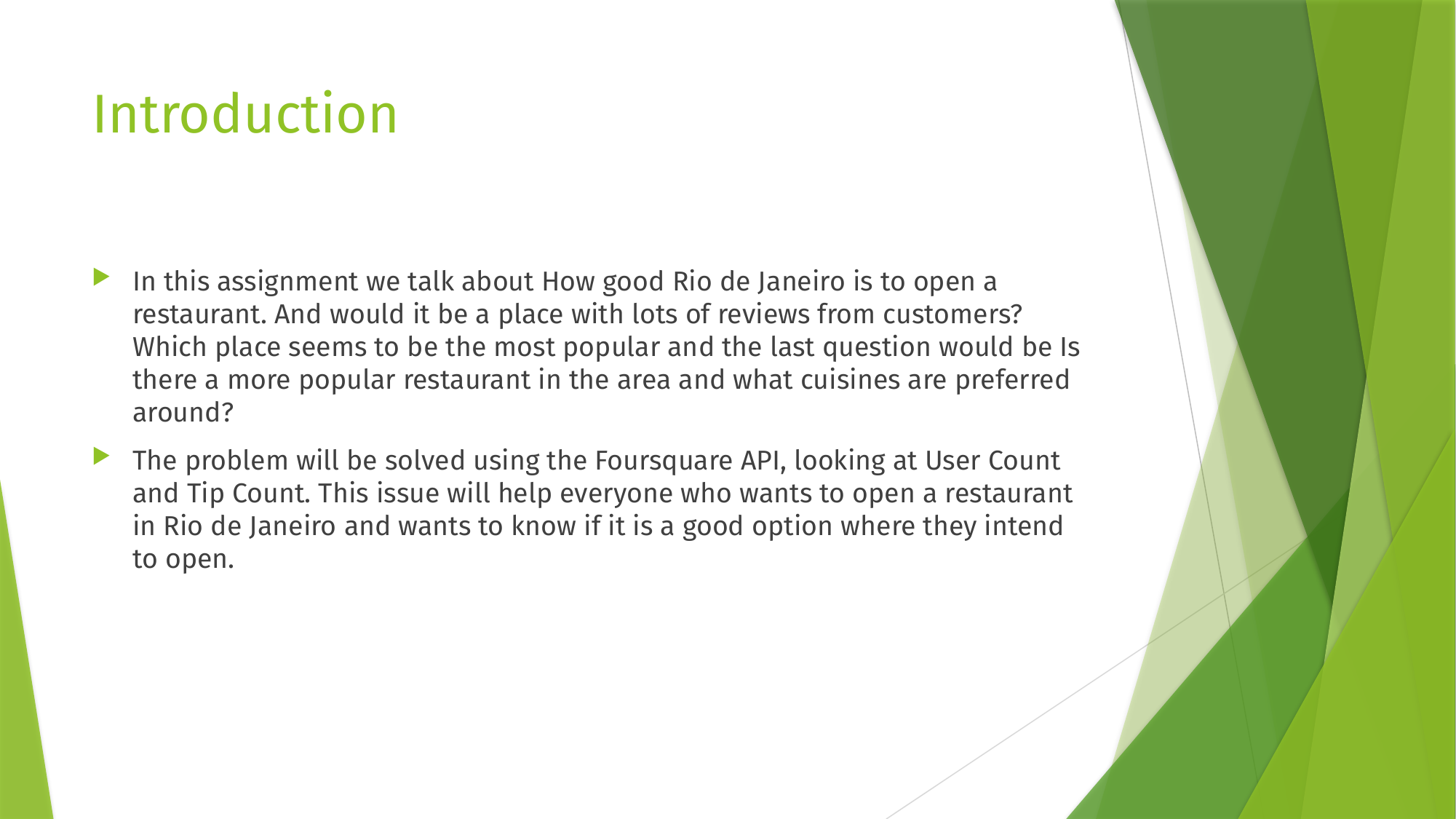

# Introduction
In this assignment we talk about How good Rio de Janeiro is to open a restaurant. And would it be a place with lots of reviews from customers? Which place seems to be the most popular and the last question would be Is there a more popular restaurant in the area and what cuisines are preferred around?
The problem will be solved using the Foursquare API, looking at User Count and Tip Count. This issue will help everyone who wants to open a restaurant in Rio de Janeiro and wants to know if it is a good option where they intend to open.